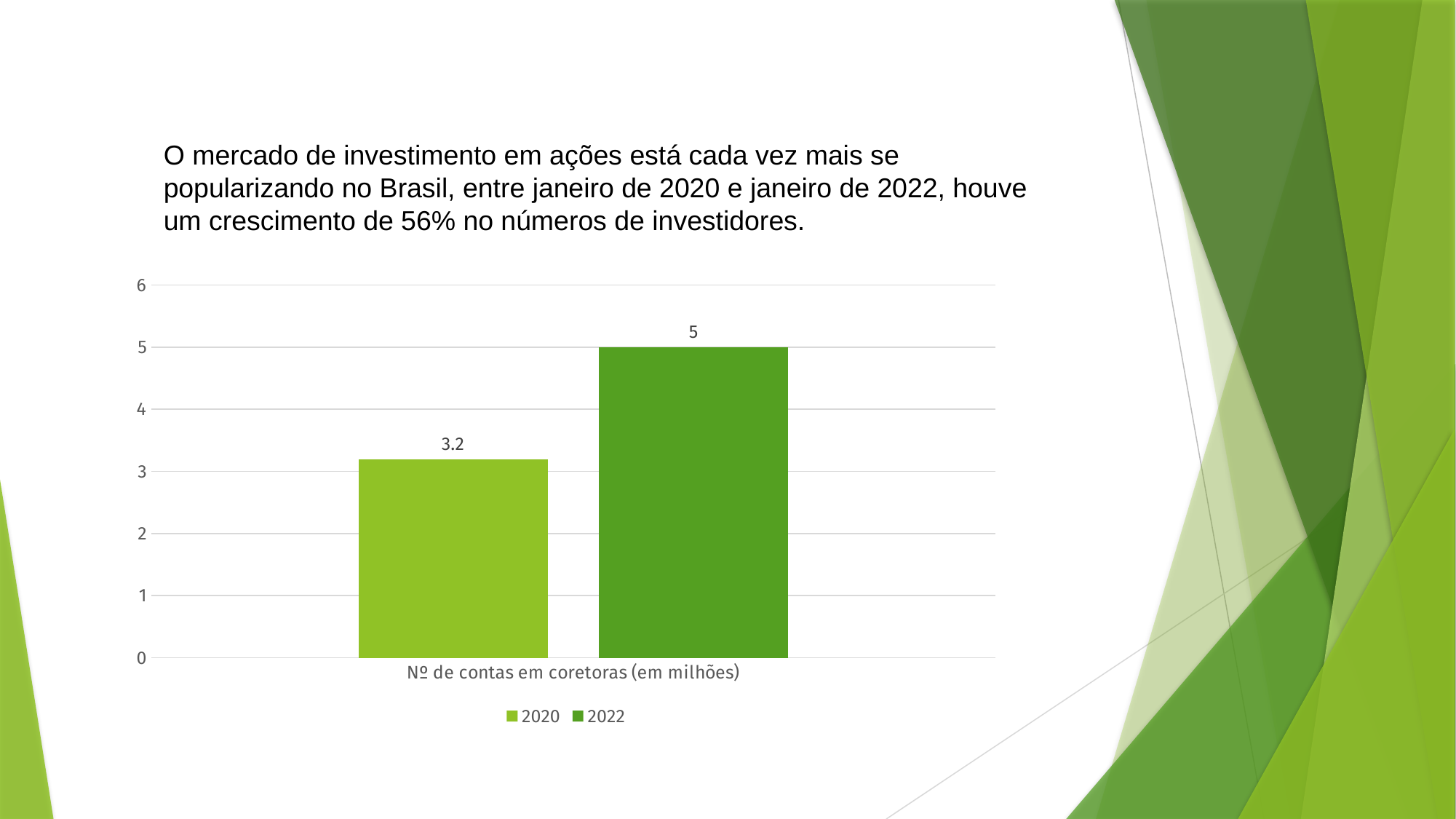

O mercado de investimento em ações está cada vez mais se popularizando no Brasil, entre janeiro de 2020 e janeiro de 2022, houve um crescimento de 56% no números de investidores.

### Chart

| Category | 2020 | 2022 |
|---|---|---|
| Nº de contas em coretoras (em milhões) | 3.2 | 5.0 |